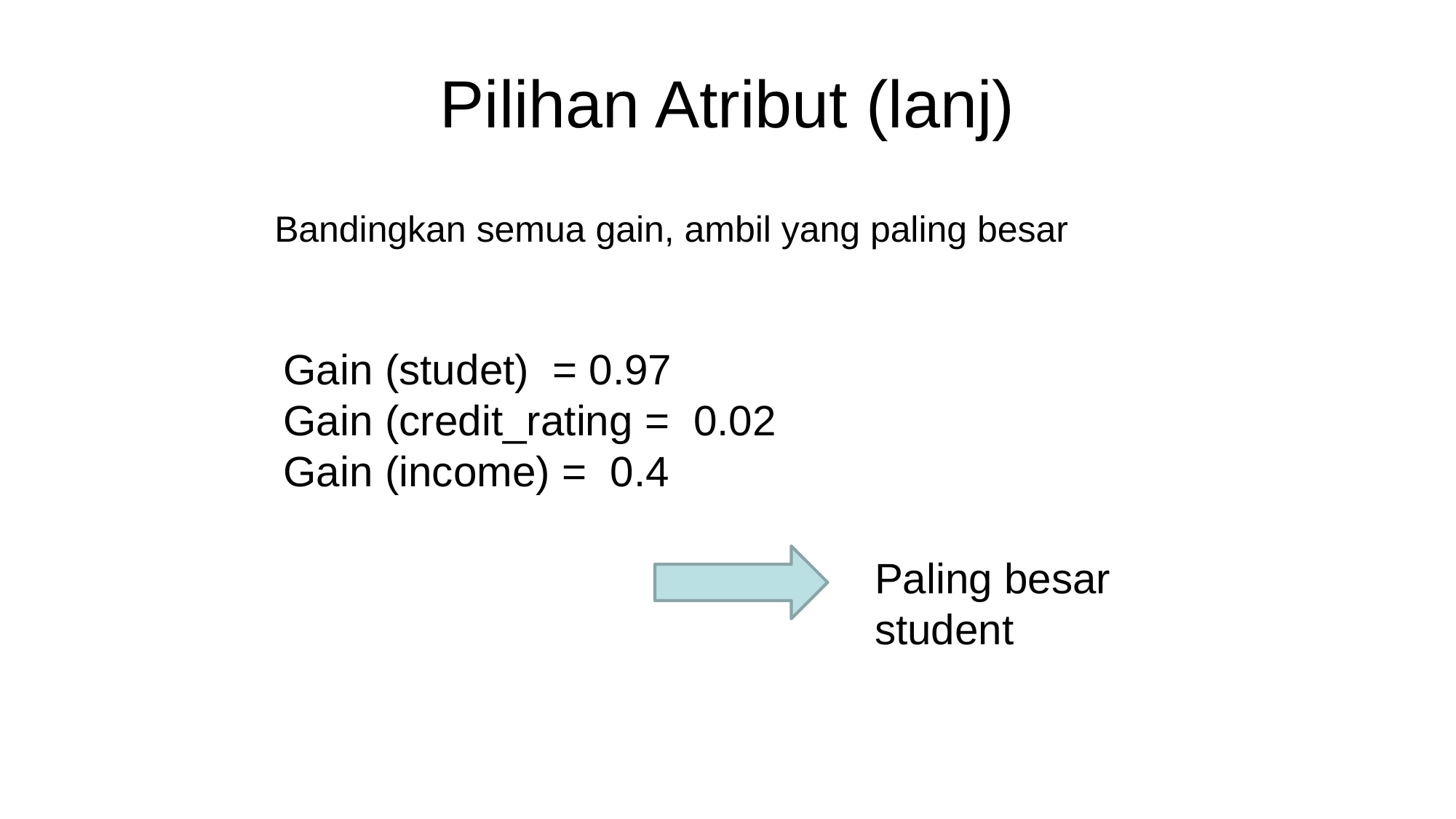

# Pilihan Atribut (lanj)
Bandingkan semua gain, ambil yang paling besar
Gain (studet)  = 0.97
Gain (credit_rating =  0.02
Gain (income) =  0.4

Paling besar student